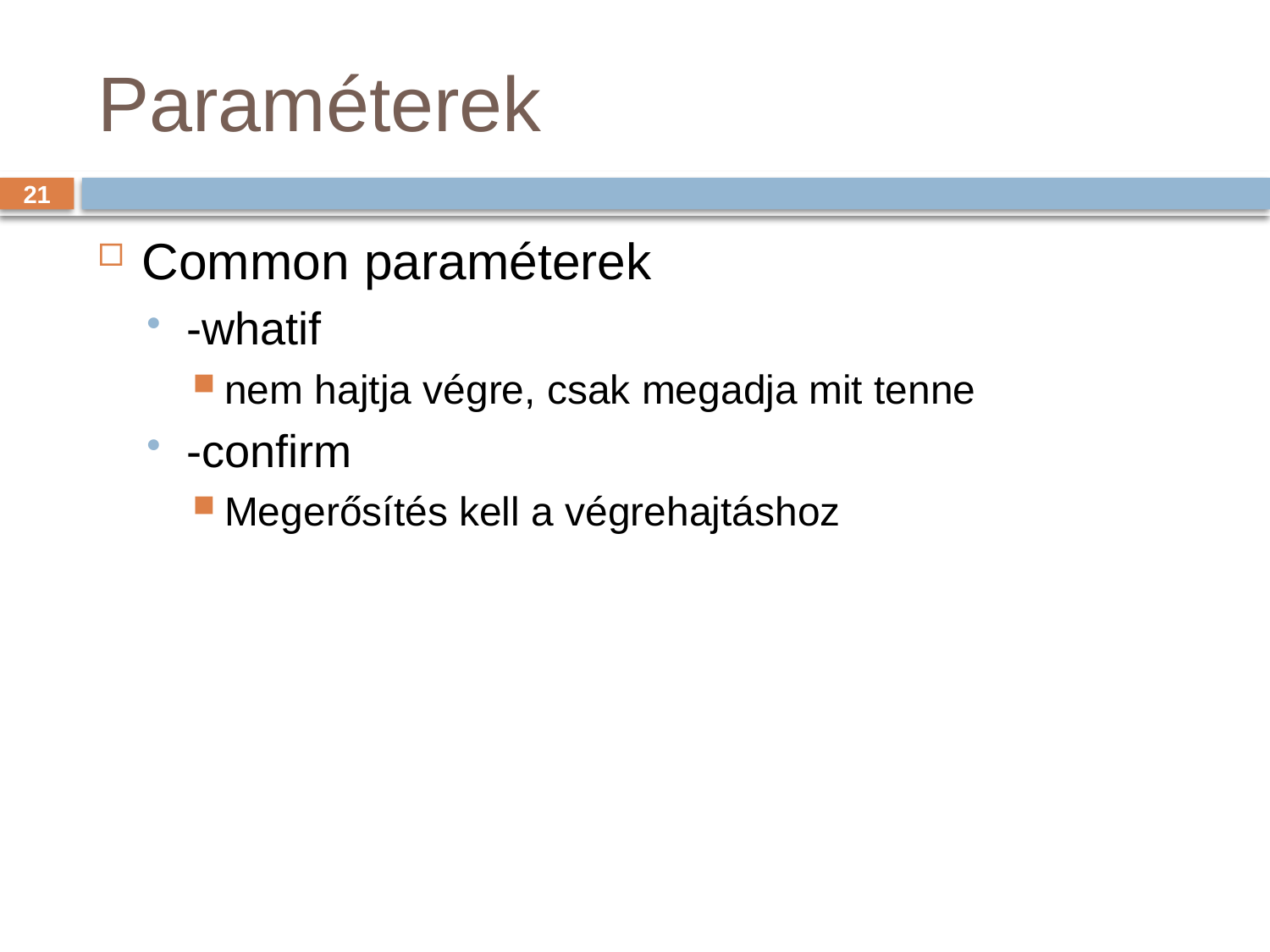

# Paraméterek
21
Common paraméterek
-whatif
nem hajtja végre, csak megadja mit tenne
-confirm
Megerősítés kell a végrehajtáshoz